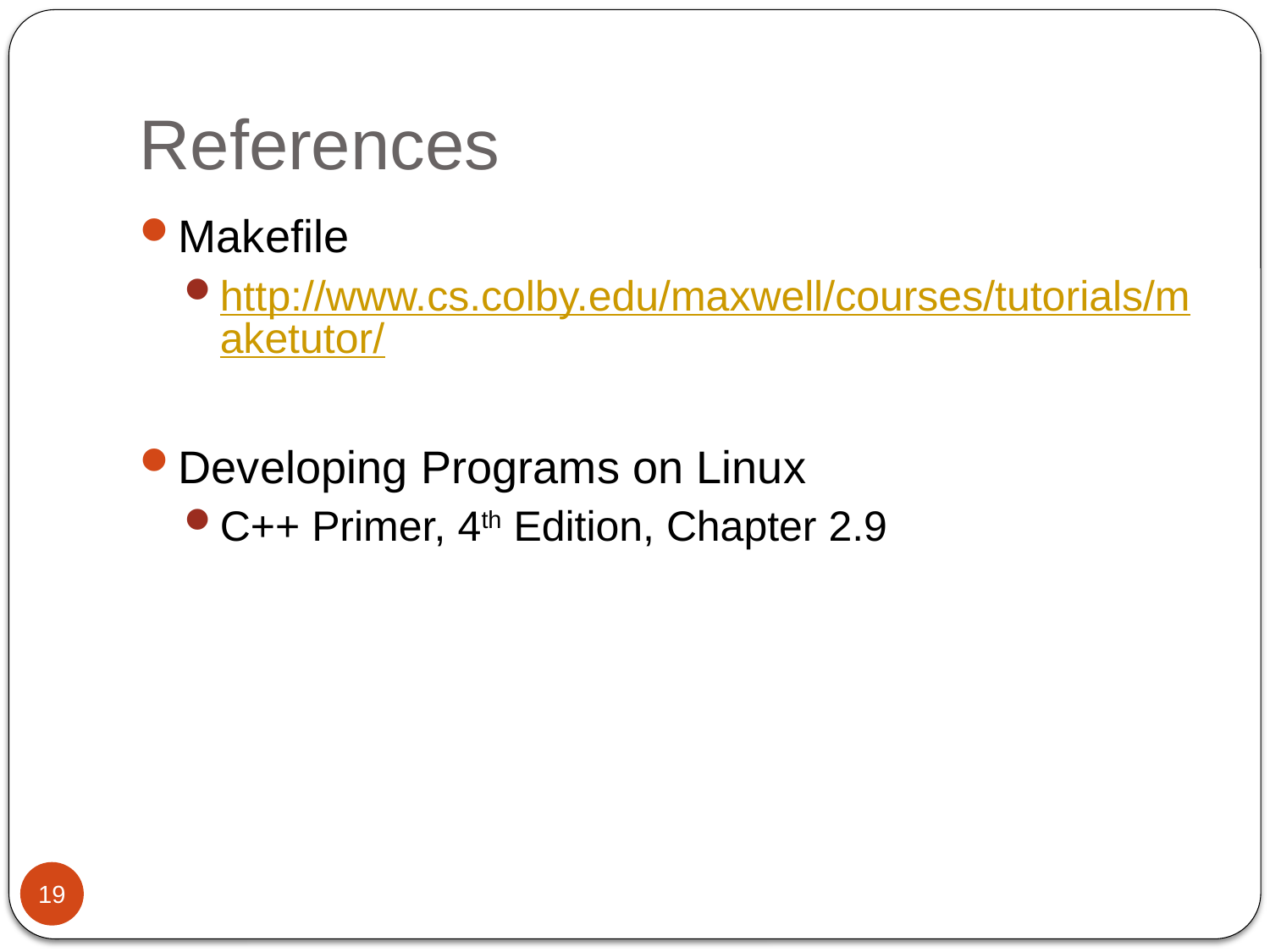

# References
Makefile
http://www.cs.colby.edu/maxwell/courses/tutorials/maketutor/

Developing Programs on Linux
C++ Primer, 4th Edition, Chapter 2.9

19